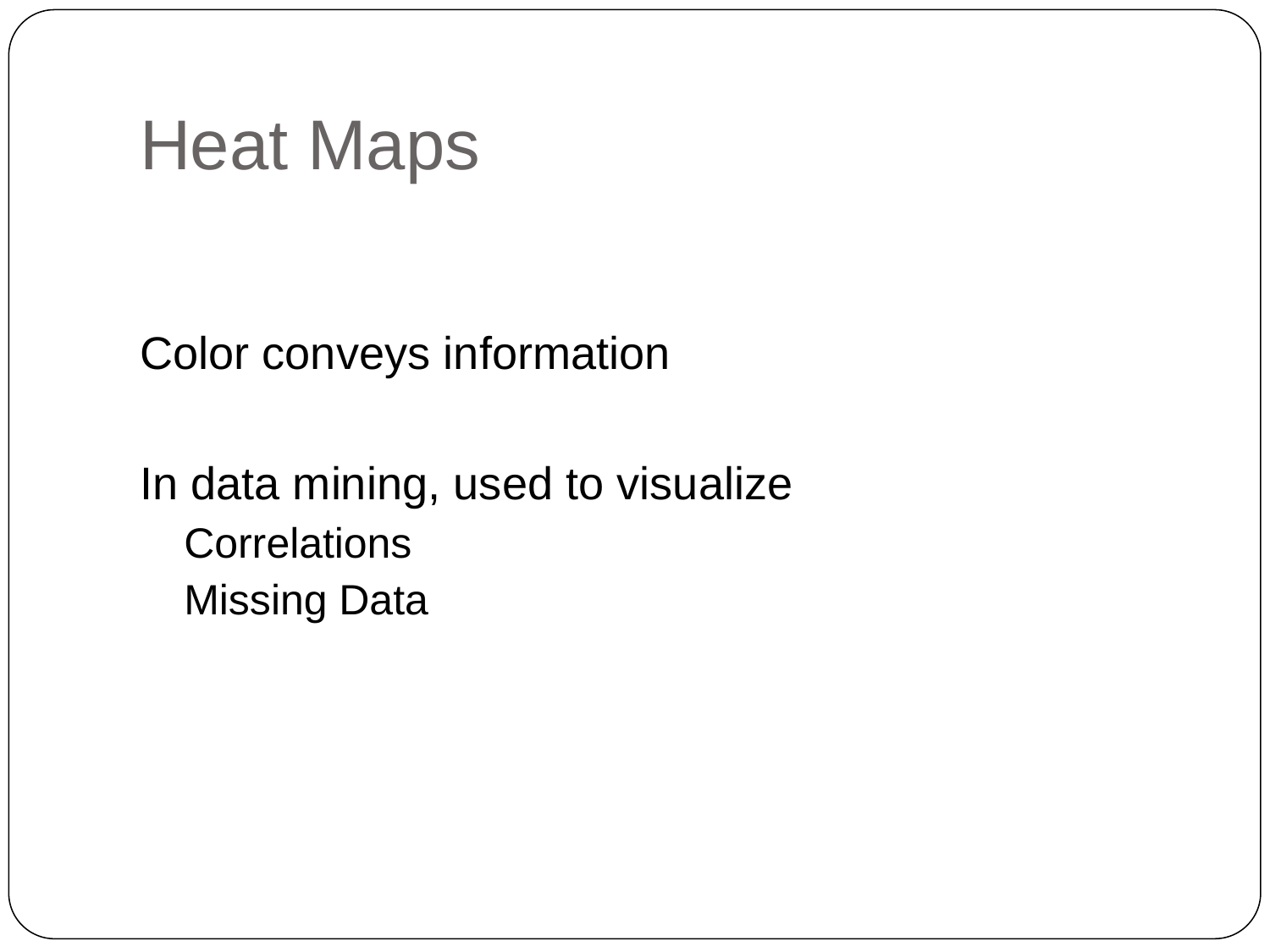

# Heat Maps
Color conveys information

In data mining, used to visualize
Correlations
Missing Data